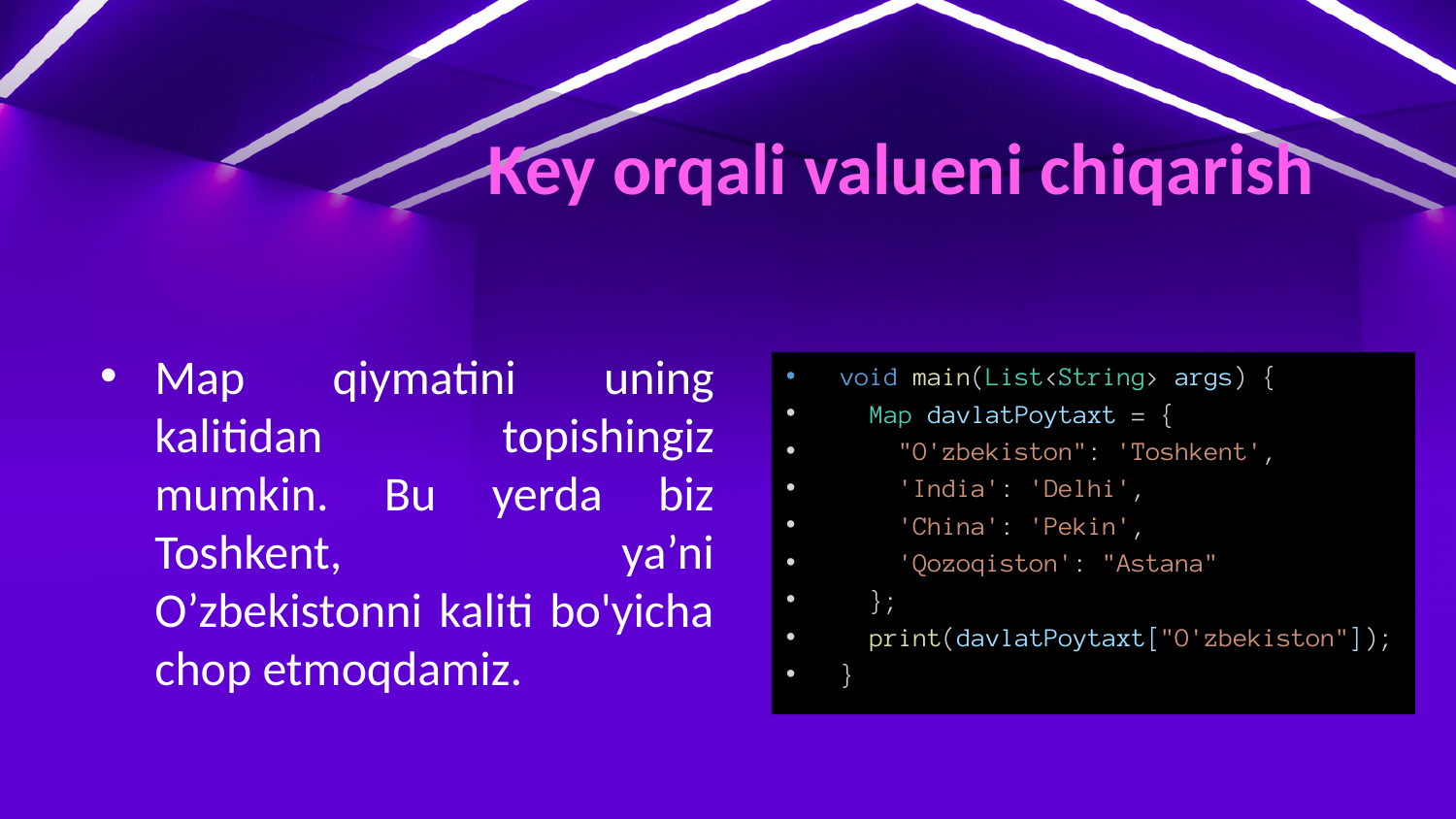

# Key orqali valueni chiqarish
Map qiymatini uning kalitidan topishingiz mumkin. Bu yerda biz Toshkent, ya’ni O’zbekistonni kaliti bo'yicha chop etmoqdamiz.
void main(List<String> args) {
  Map davlatPoytaxt = {
    "O'zbekiston": 'Toshkent',
    'India': 'Delhi',
    'China': 'Pekin',
    'Qozoqiston': "Astana"
  };
  print(davlatPoytaxt["O'zbekiston"]);
}